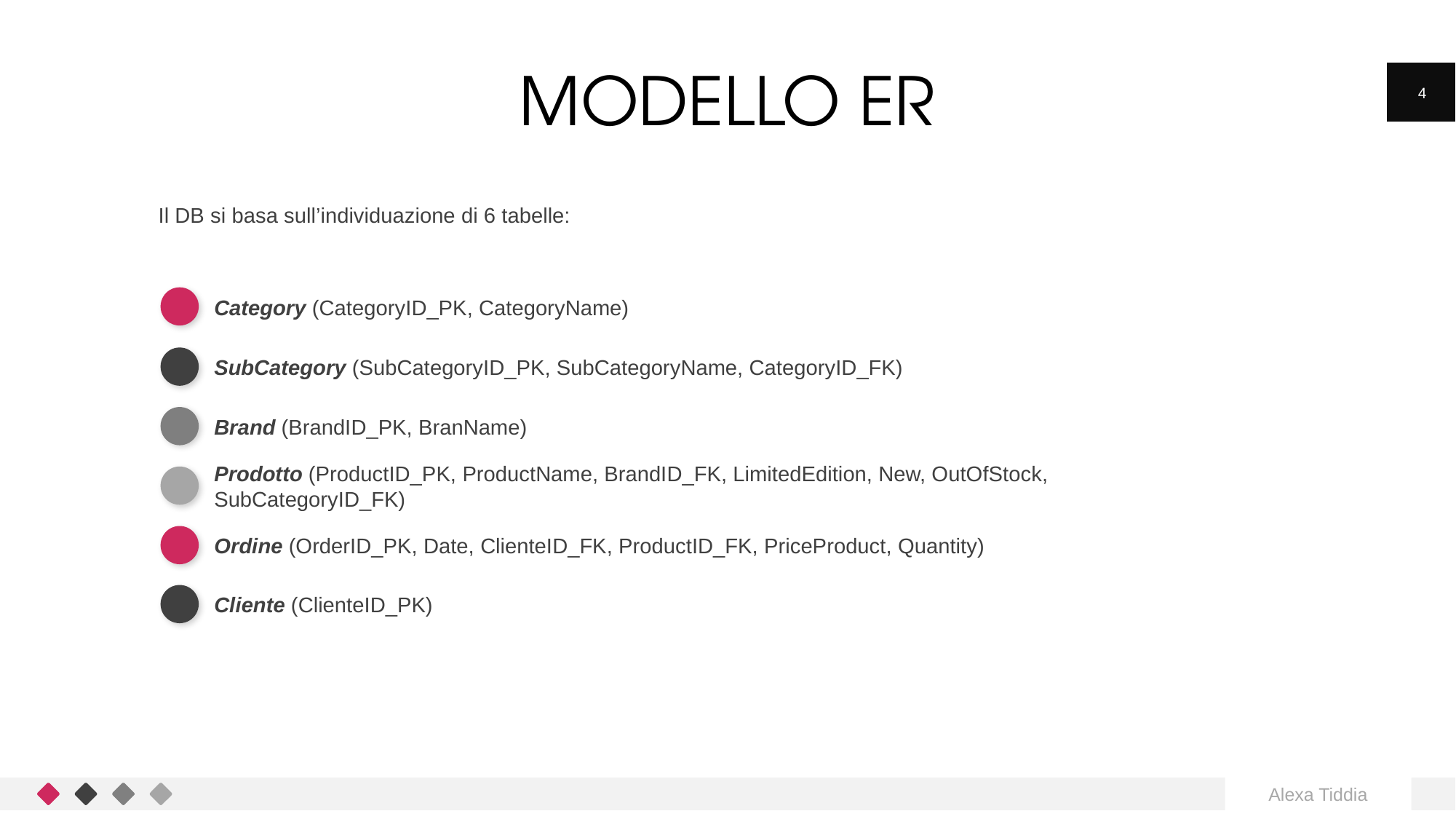

MODELLO ER
4
Il DB si basa sull’individuazione di 6 tabelle:

Category (CategoryID_PK, CategoryName)

SubCategory (SubCategoryID_PK, SubCategoryName, CategoryID_FK)

Brand (BrandID_PK, BranName)

Prodotto (ProductID_PK, ProductName, BrandID_FK, LimitedEdition, New, OutOfStock, SubCategoryID_FK)

Ordine (OrderID_PK, Date, ClienteID_FK, ProductID_FK, PriceProduct, Quantity)

Cliente (ClienteID_PK)
Alexa Tiddia